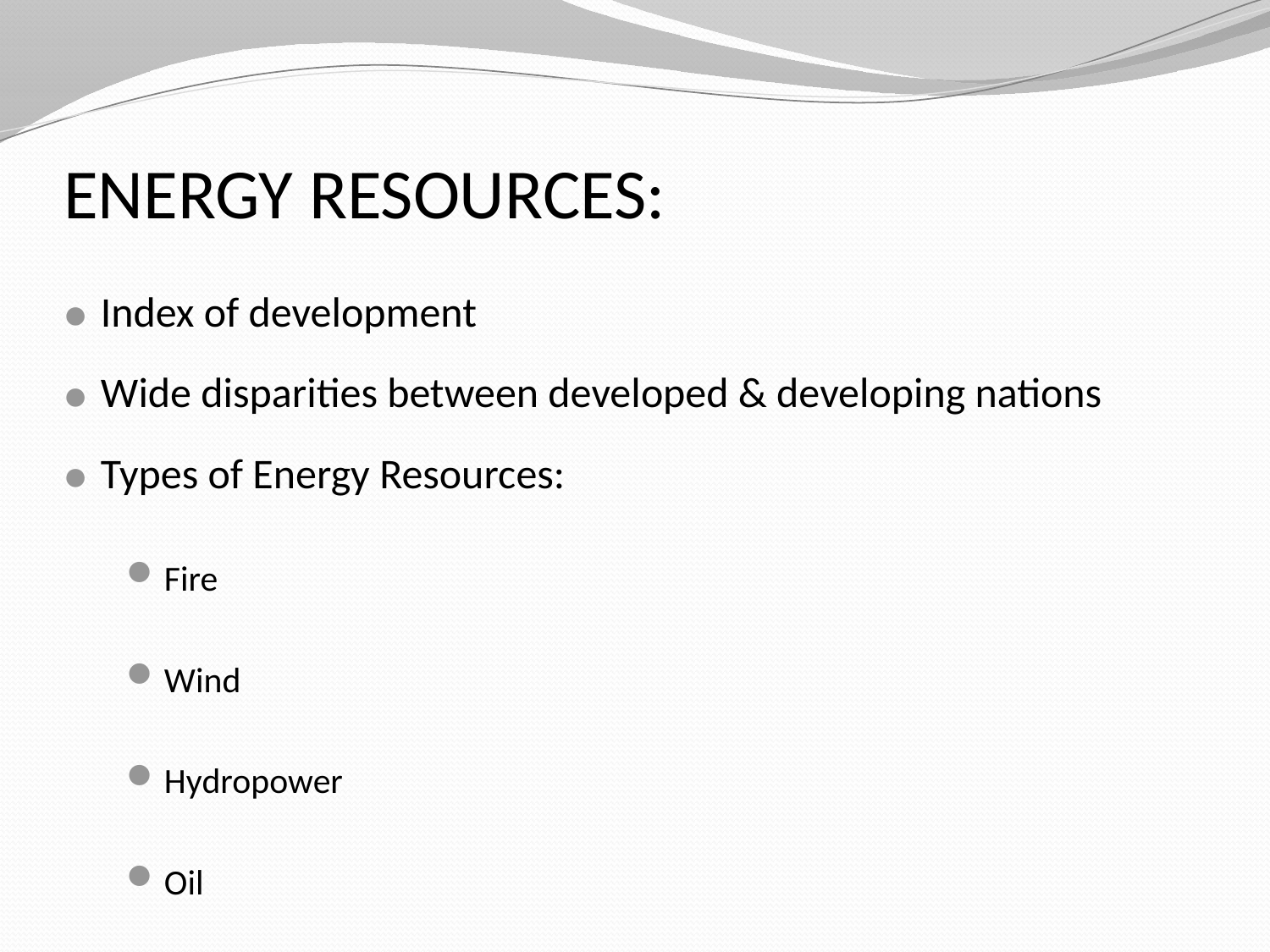

# ENERGY RESOURCES:
Index of development

Wide disparities between developed & developing nations

Types of Energy Resources:

Fire

Wind

Hydropower

Oil